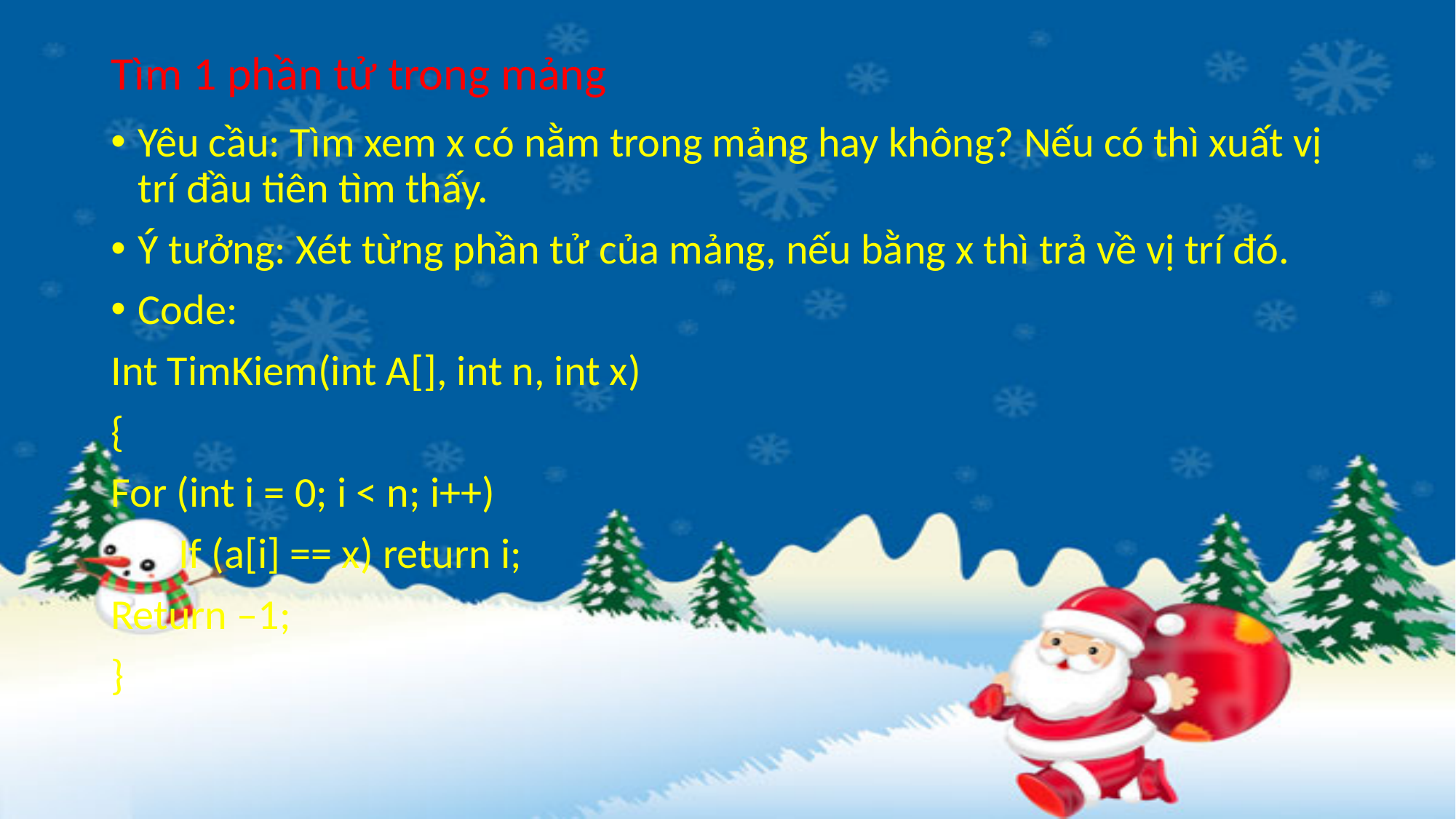

# Tìm 1 phần tử trong mảng
Yêu cầu: Tìm xem x có nằm trong mảng hay không? Nếu có thì xuất vị trí đầu tiên tìm thấy.
Ý tưởng: Xét từng phần tử của mảng, nếu bằng x thì trả về vị trí đó.
Code:
Int TimKiem(int A[], int n, int x)
{
For (int i = 0; i < n; i++)
       If (a[i] == x) return i;
Return –1;
}